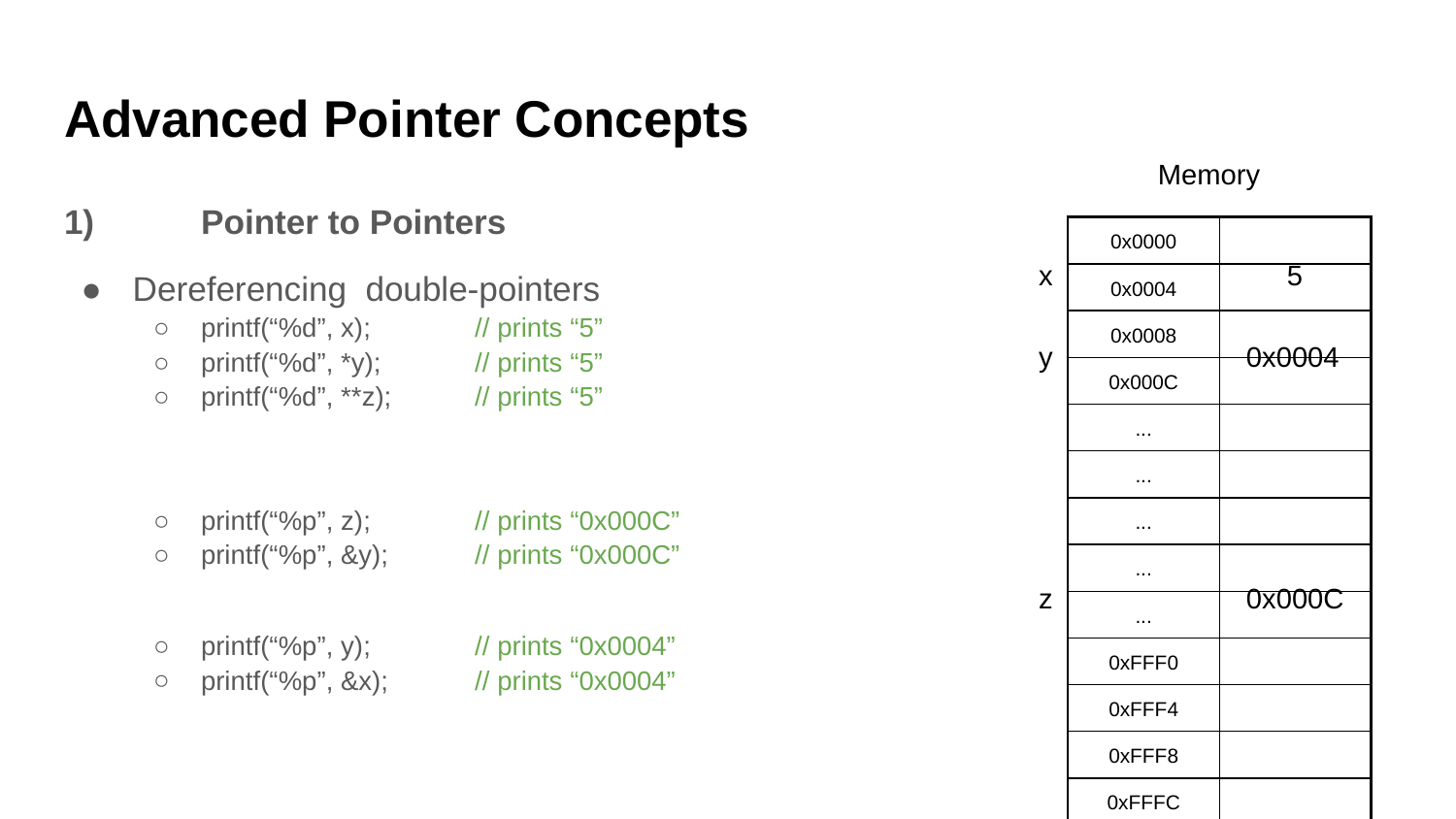

# Advanced Pointer Concepts
Memory
1)	Pointer to Pointers
Dereferencing  double-pointers
printf(“%d”, x);		// prints “5”
printf(“%d”, *y);		// prints “5”
printf(“%d”, **z);		// prints “5”

printf(“%p”, z);		// prints “0x000C”
printf(“%p”, &y);		// prints “0x000C”

printf(“%p”, y);		// prints “0x0004”
printf(“%p”, &x);		// prints “0x0004”
| 0x0000 |  |
| --- | --- |
| 0x0004 |  |
| 0x0008 |  |
| 0x000C |  |
| ... |  |
| ... |  |
| ... |  |
| ... |  |
| ... |  |
| 0xFFF0 |  |
| 0xFFF4 |  |
| 0xFFF8 |  |
| 0xFFFC |  |
x
5
0x0004
y
0x000C
z